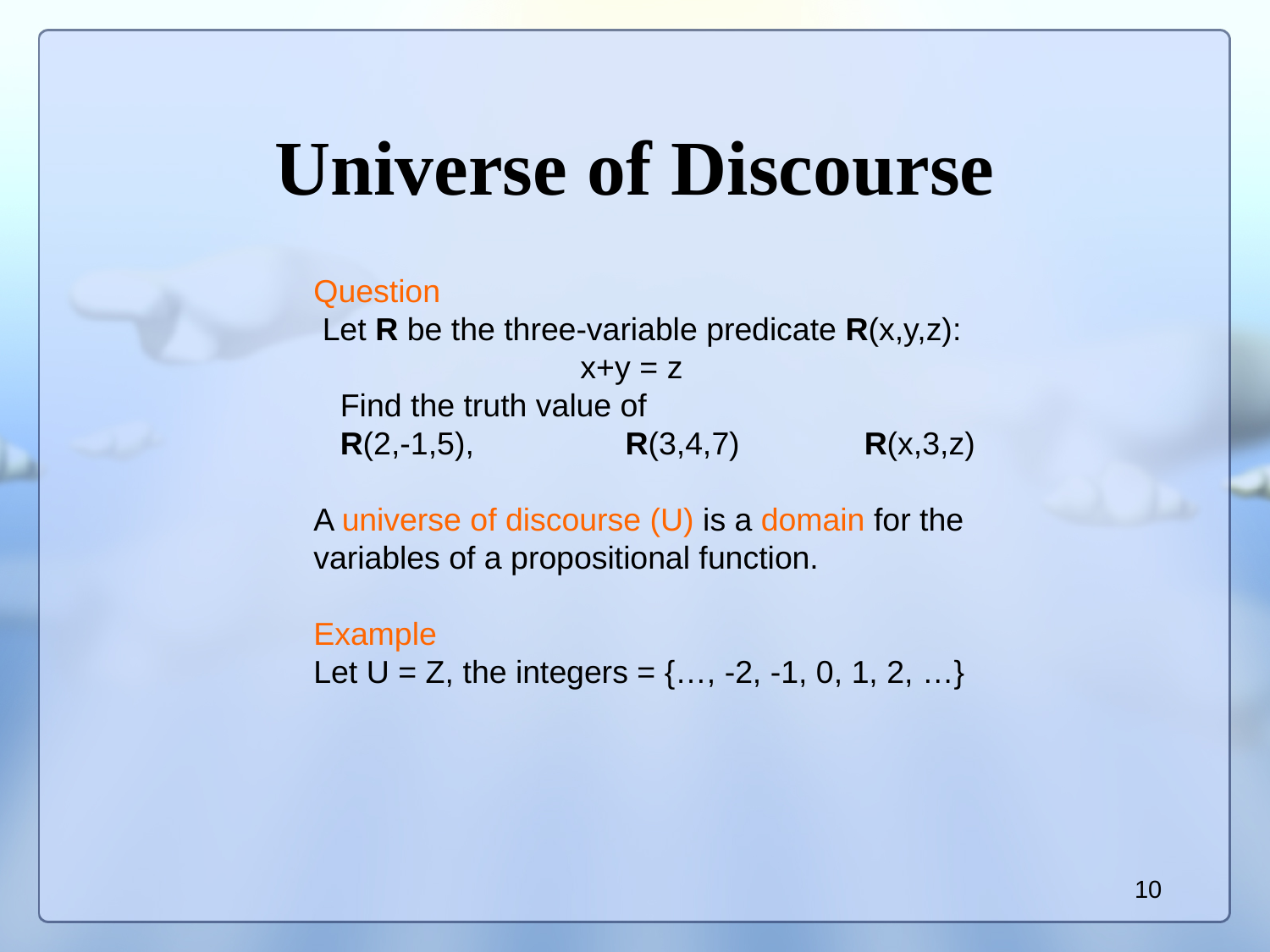

# Universe of Discourse
Question
 Let R be the three-variable predicate R(x,y,z):
                              x+y = z
   Find the truth value of
   R(2,-1,5),                 R(3,4,7)              R(x,3,z)

A universe of discourse (U) is a domain for the
variables of a propositional function.

Example
Let U = Z, the integers = {…, -2, -1, 0, 1, 2, …}
10